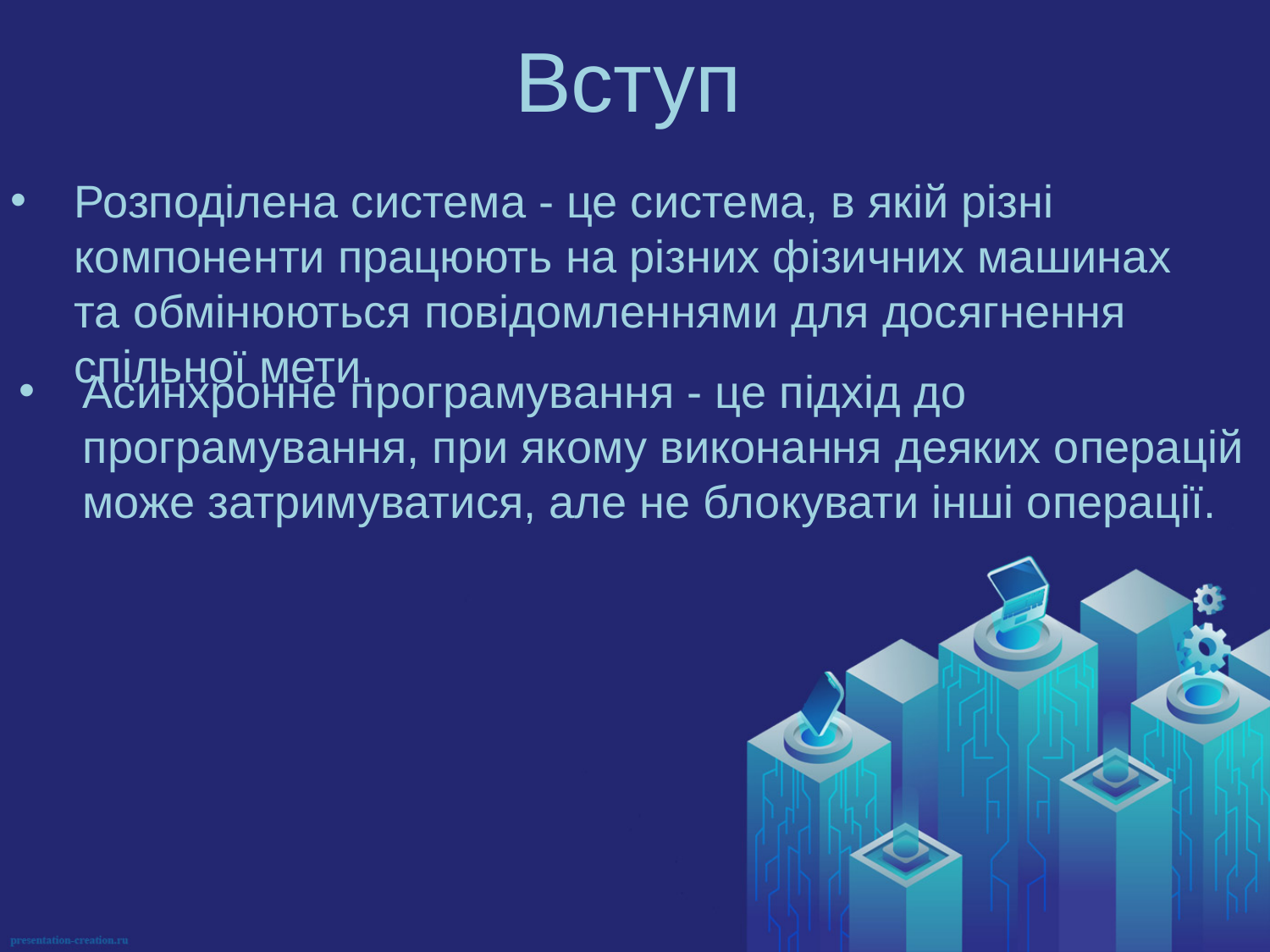

# Вступ
Розподілена система - це система, в якій різні компоненти працюють на різних фізичних машинах та обмінюються повідомленнями для досягнення спільної мети.
Асинхронне програмування - це підхід до програмування, при якому виконання деяких операцій може затримуватися, але не блокувати інші операції.